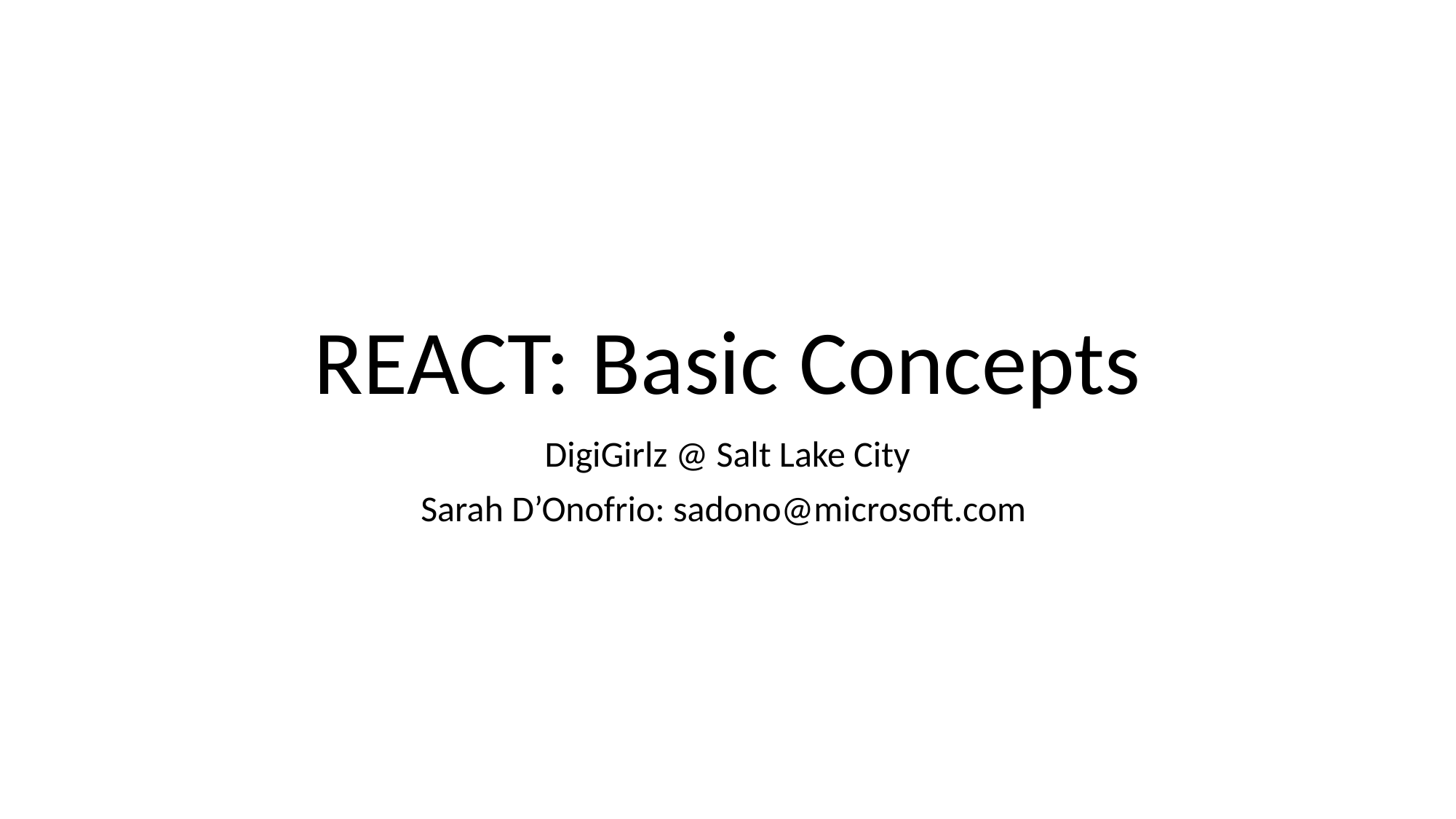

# REACT: Basic Concepts
DigiGirlz @ Salt Lake City
Sarah D’Onofrio: sadono@microsoft.com